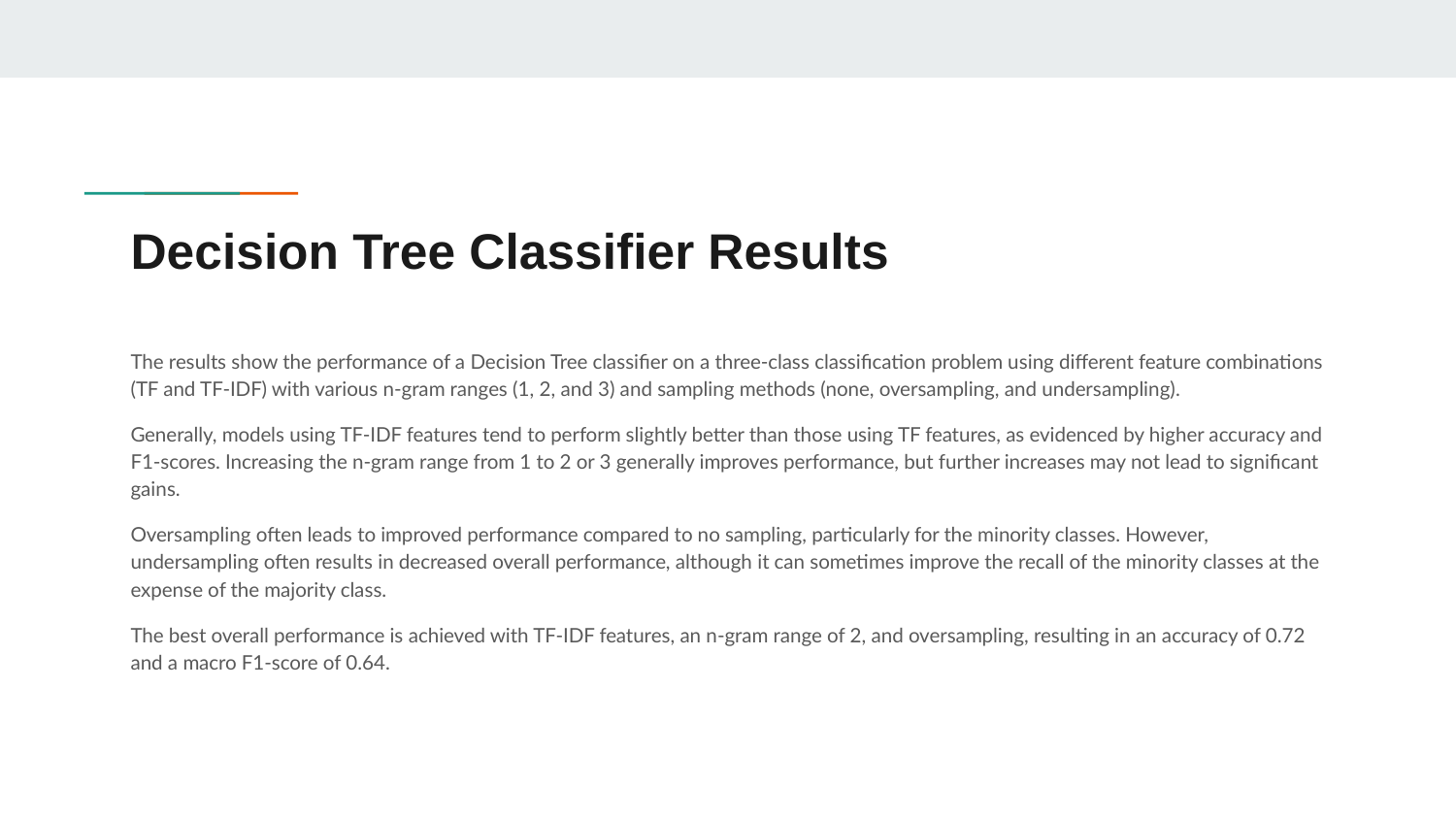

# Decision Tree Classifier Results
The results show the performance of a Decision Tree classifier on a three-class classification problem using different feature combinations (TF and TF-IDF) with various n-gram ranges (1, 2, and 3) and sampling methods (none, oversampling, and undersampling).
Generally, models using TF-IDF features tend to perform slightly better than those using TF features, as evidenced by higher accuracy and F1-scores. Increasing the n-gram range from 1 to 2 or 3 generally improves performance, but further increases may not lead to significant gains.
Oversampling often leads to improved performance compared to no sampling, particularly for the minority classes. However, undersampling often results in decreased overall performance, although it can sometimes improve the recall of the minority classes at the expense of the majority class.
The best overall performance is achieved with TF-IDF features, an n-gram range of 2, and oversampling, resulting in an accuracy of 0.72 and a macro F1-score of 0.64.